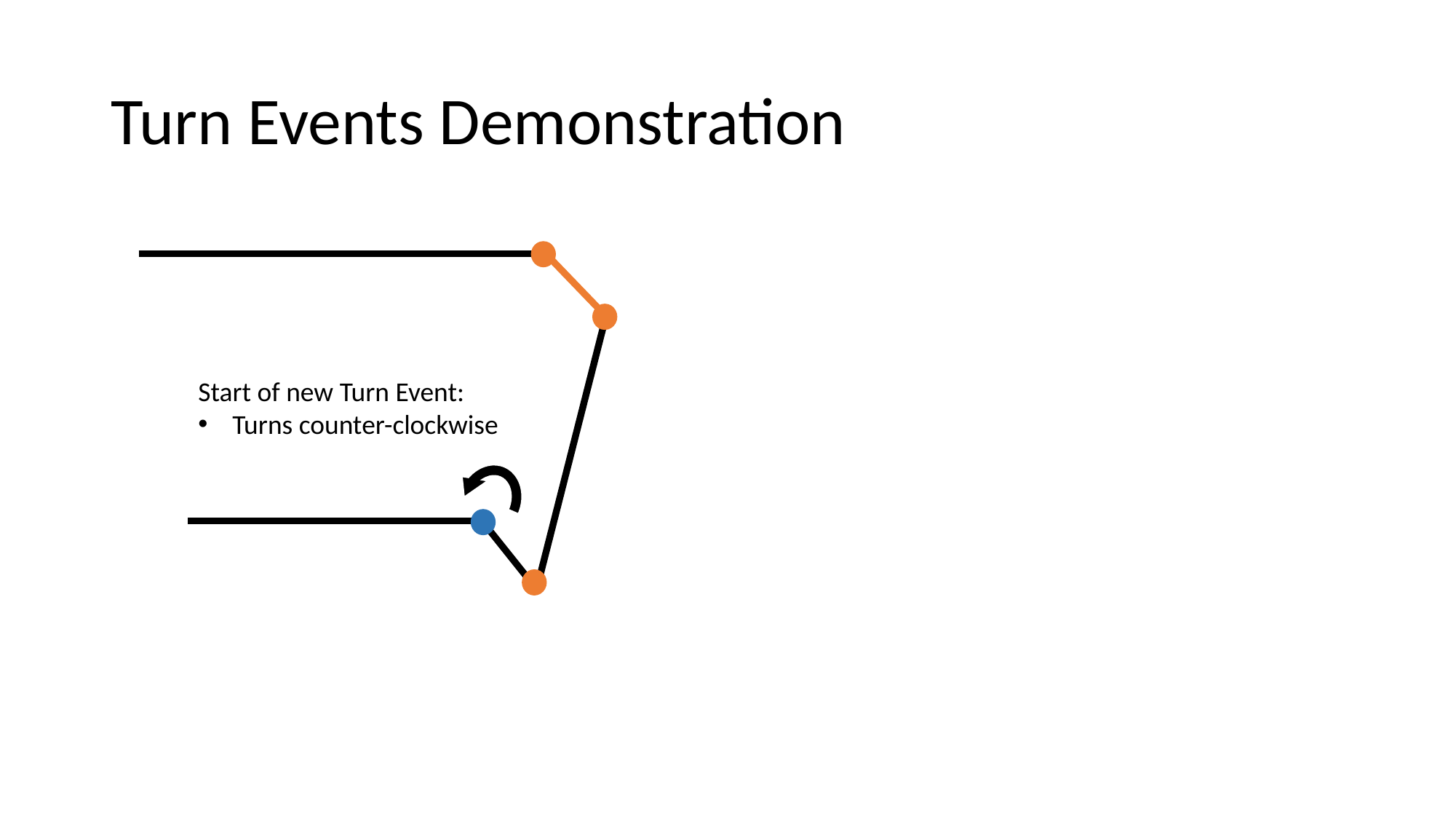

# Turn Events Demonstration

Start of new Turn Event:
Turns counter-clockwise